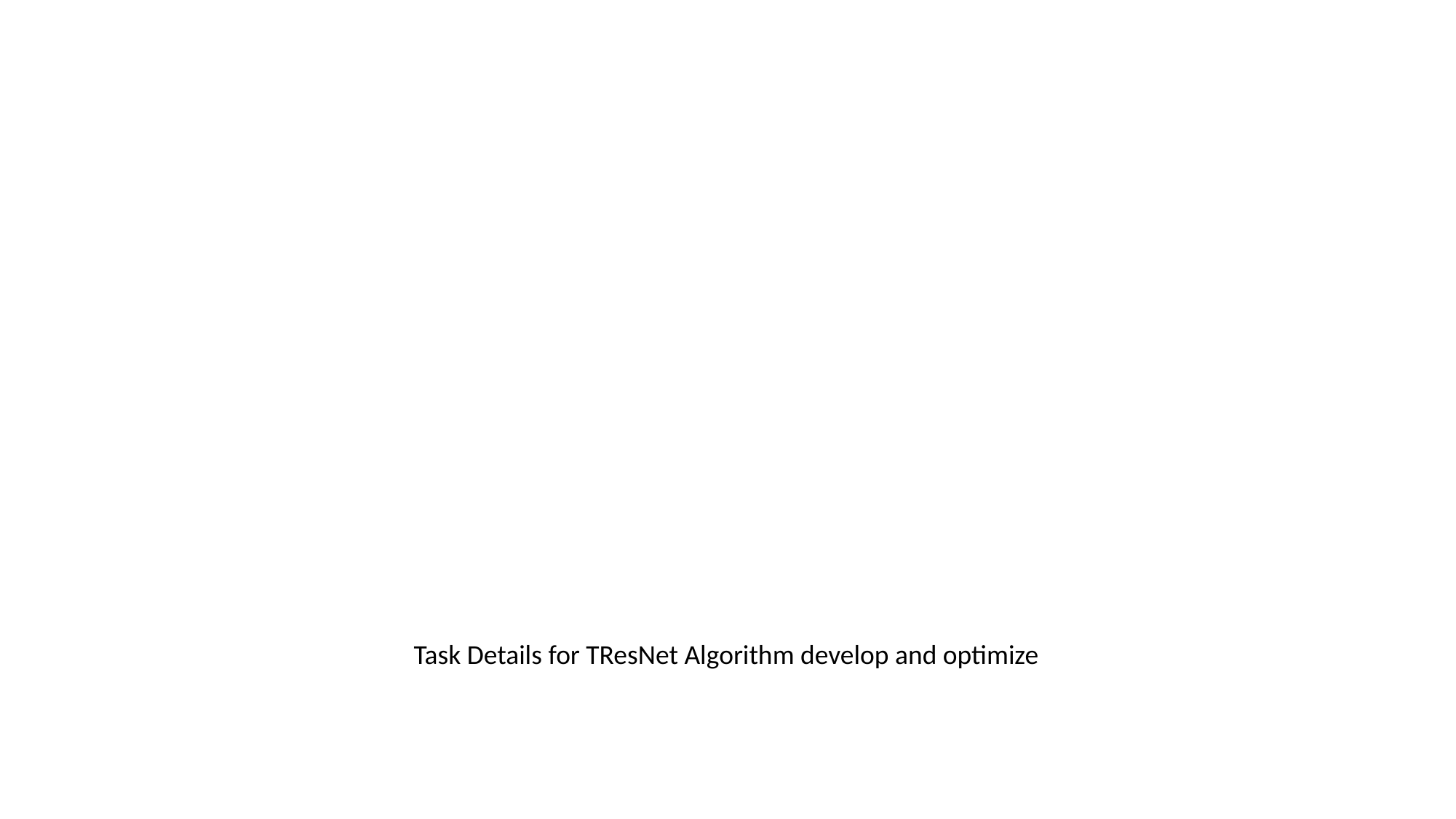

Task Details for TResNet Algorithm develop and optimize